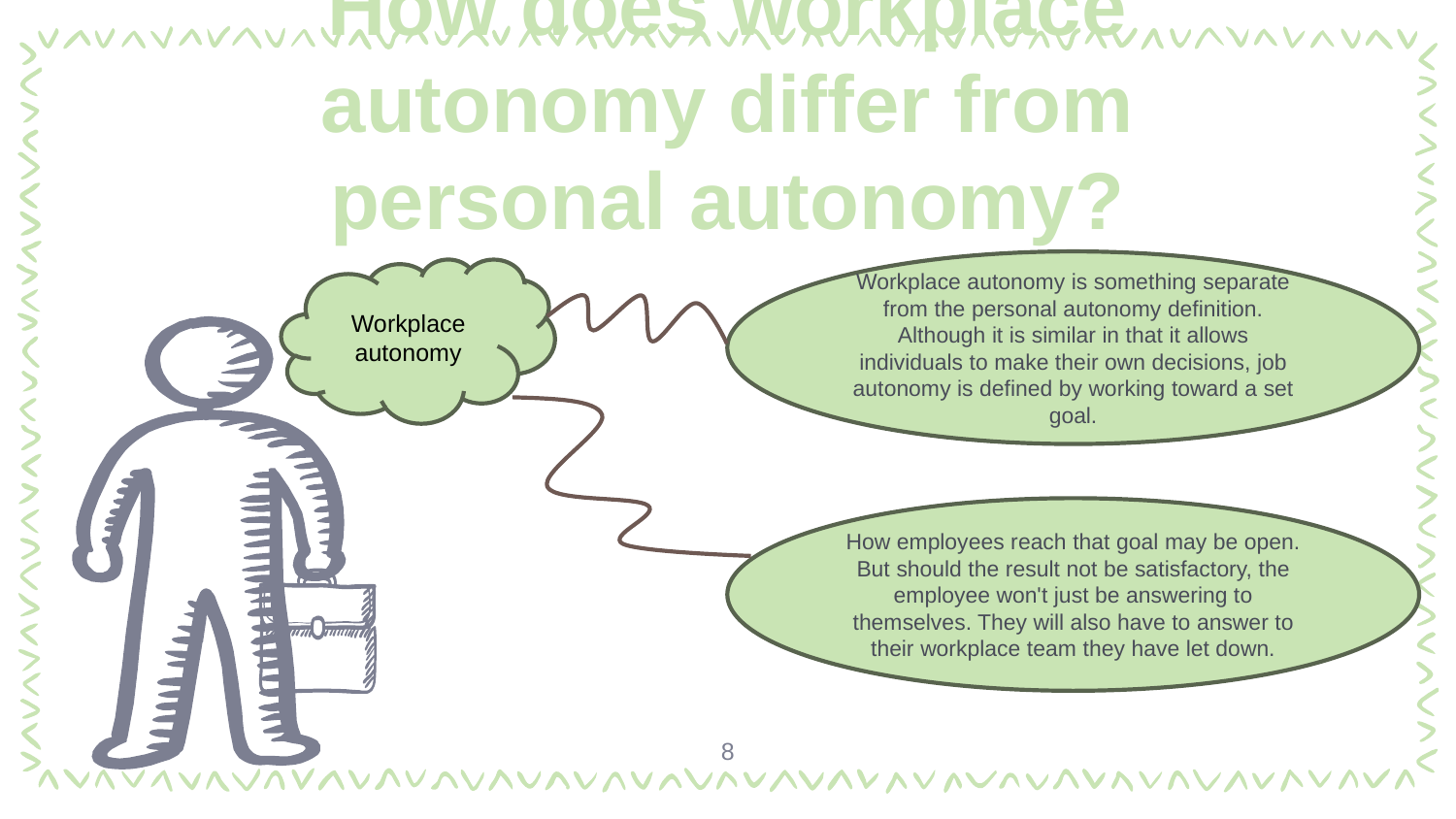

# How does workplace autonomy differ from personal autonomy?
Workplace autonomy is something separate from the personal autonomy definition. Although it is similar in that it allows individuals to make their own decisions, job autonomy is defined by working toward a set goal.
Workplace autonomy

How employees reach that goal may be open. But should the result not be satisfactory, the employee won't just be answering to themselves. They will also have to answer to their workplace team they have let down.

8